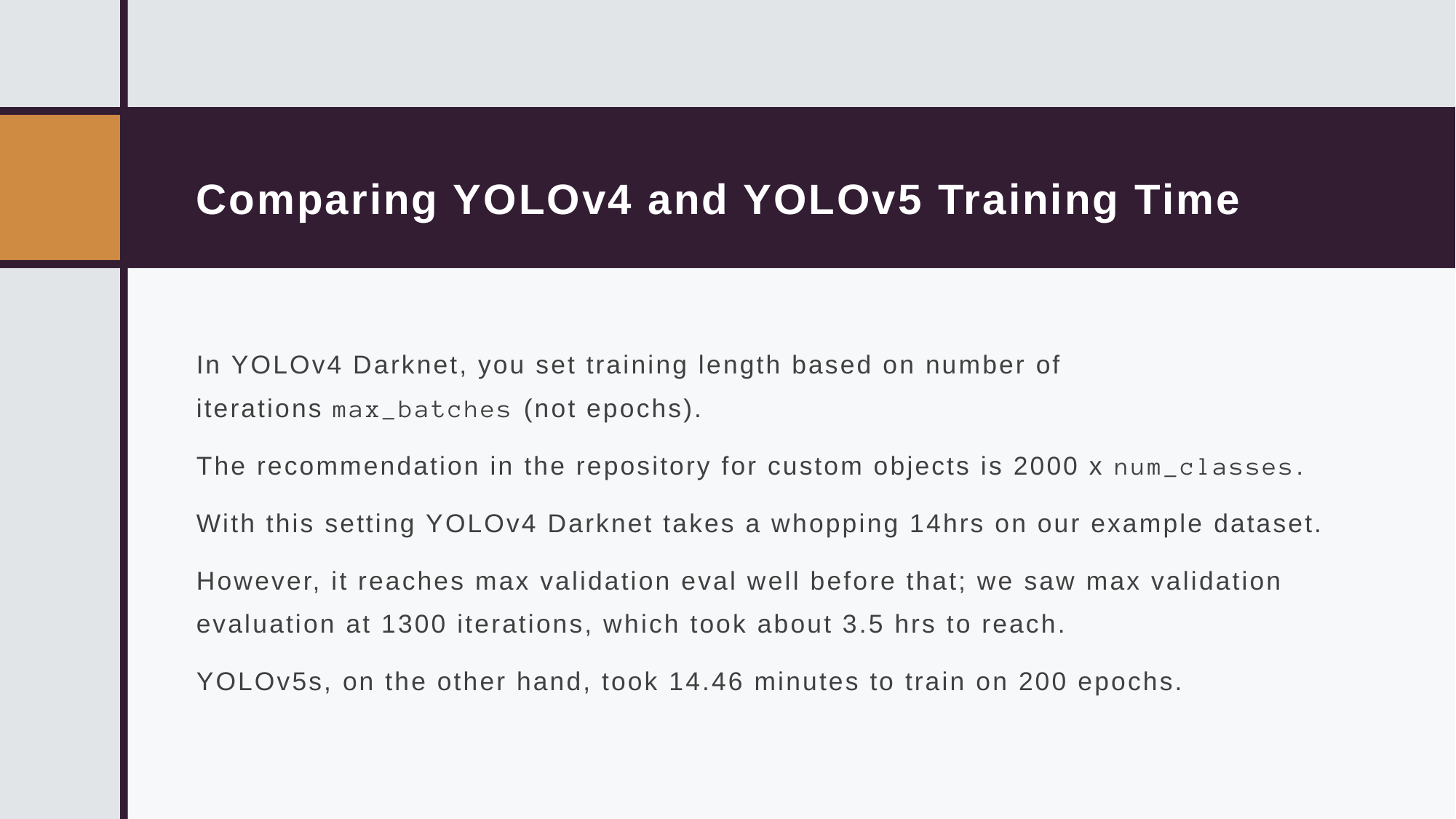

# Comparing YOLOv4 and YOLOv5 Training Time

In YOLOv4 Darknet, you set training length based on number of iterations max_batches (not epochs).
The recommendation in the repository for custom objects is 2000 x num_classes.
With this setting YOLOv4 Darknet takes a whopping 14hrs on our example dataset.
However, it reaches max validation eval well before that; we saw max validation evaluation at 1300 iterations, which took about 3.5 hrs to reach.
YOLOv5s, on the other hand, took 14.46 minutes to train on 200 epochs.